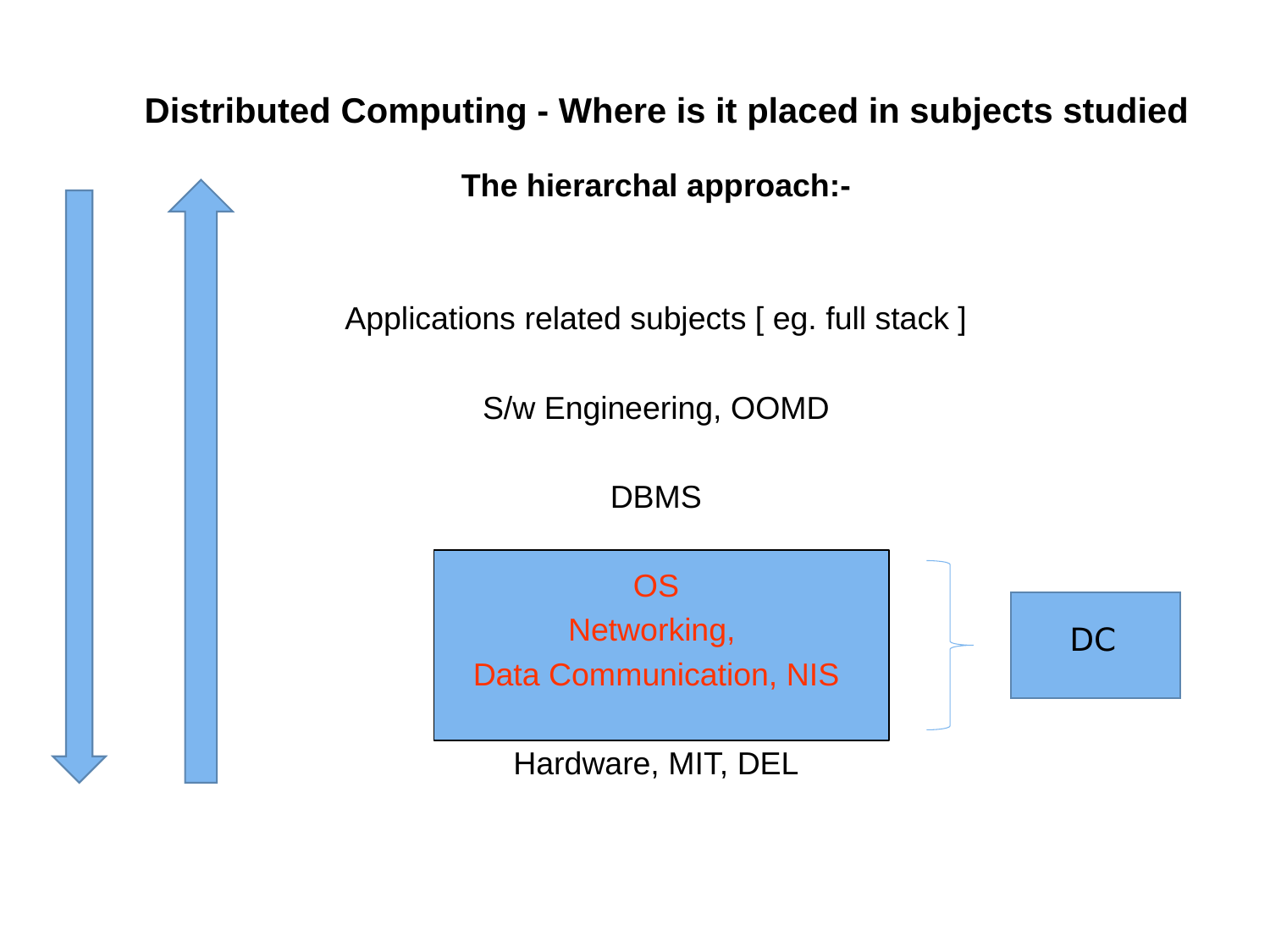

# Distributed Computing - Where is it placed in subjects studied
The hierarchal approach:-

Applications related subjects [ eg. full stack ]

S/w Engineering, OOMD

DBMS

OS
Networking,
Data Communication, NIS

Hardware, MIT, DEL

   DC